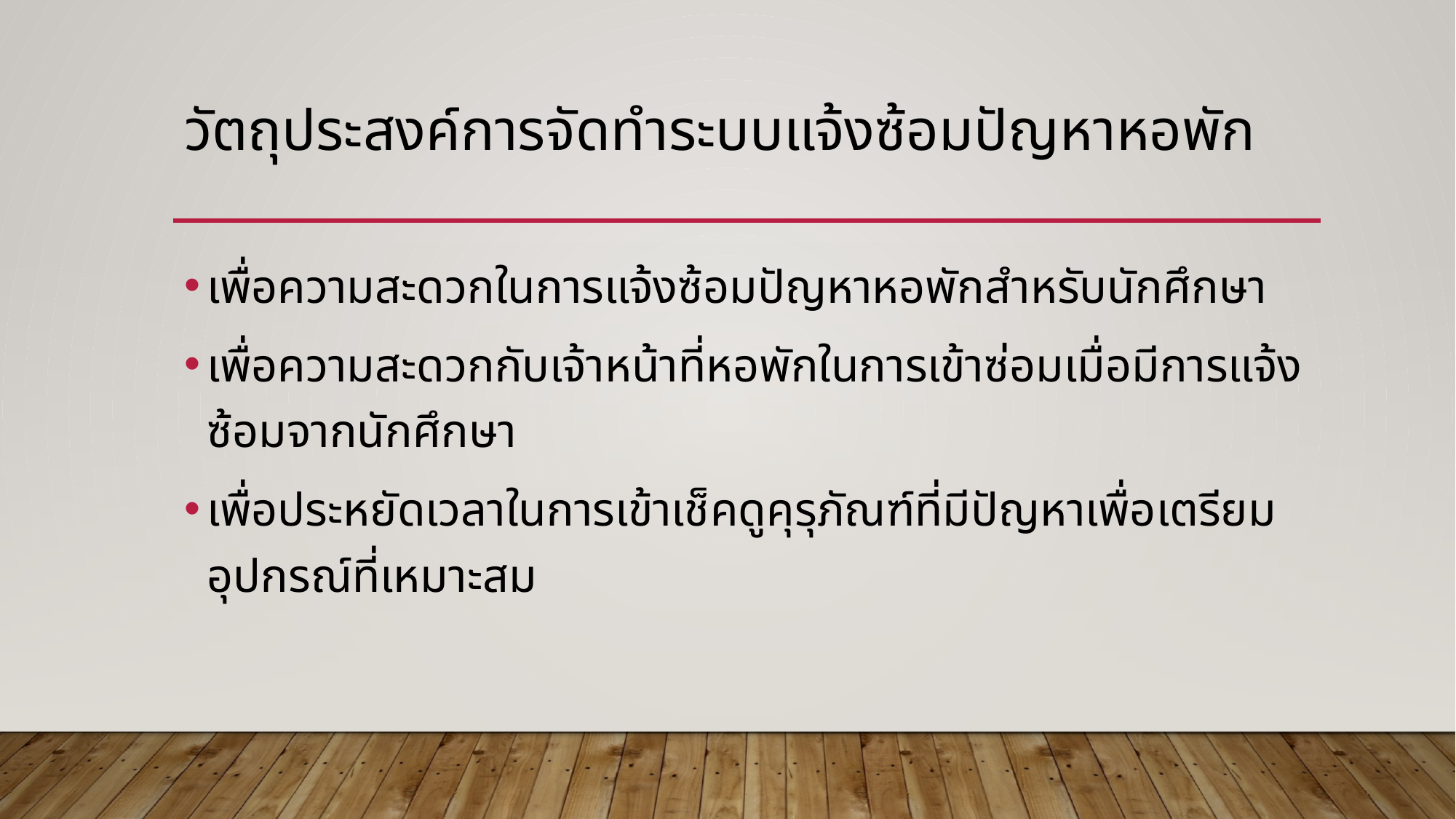

# วัตถุประสงค์การจัดทำระบบแจ้งซ้อมปัญหาหอพัก
เพื่อความสะดวกในการแจ้งซ้อมปัญหาหอพักสำหรับนักศึกษา
เพื่อความสะดวกกับเจ้าหน้าที่หอพักในการเข้าซ่อมเมื่อมีการแจ้งซ้อมจากนักศึกษา
เพื่อประหยัดเวลาในการเข้าเช็คดูคุรุภัณฑ์ที่มีปัญหาเพื่อเตรียมอุปกรณ์ที่เหมาะสม